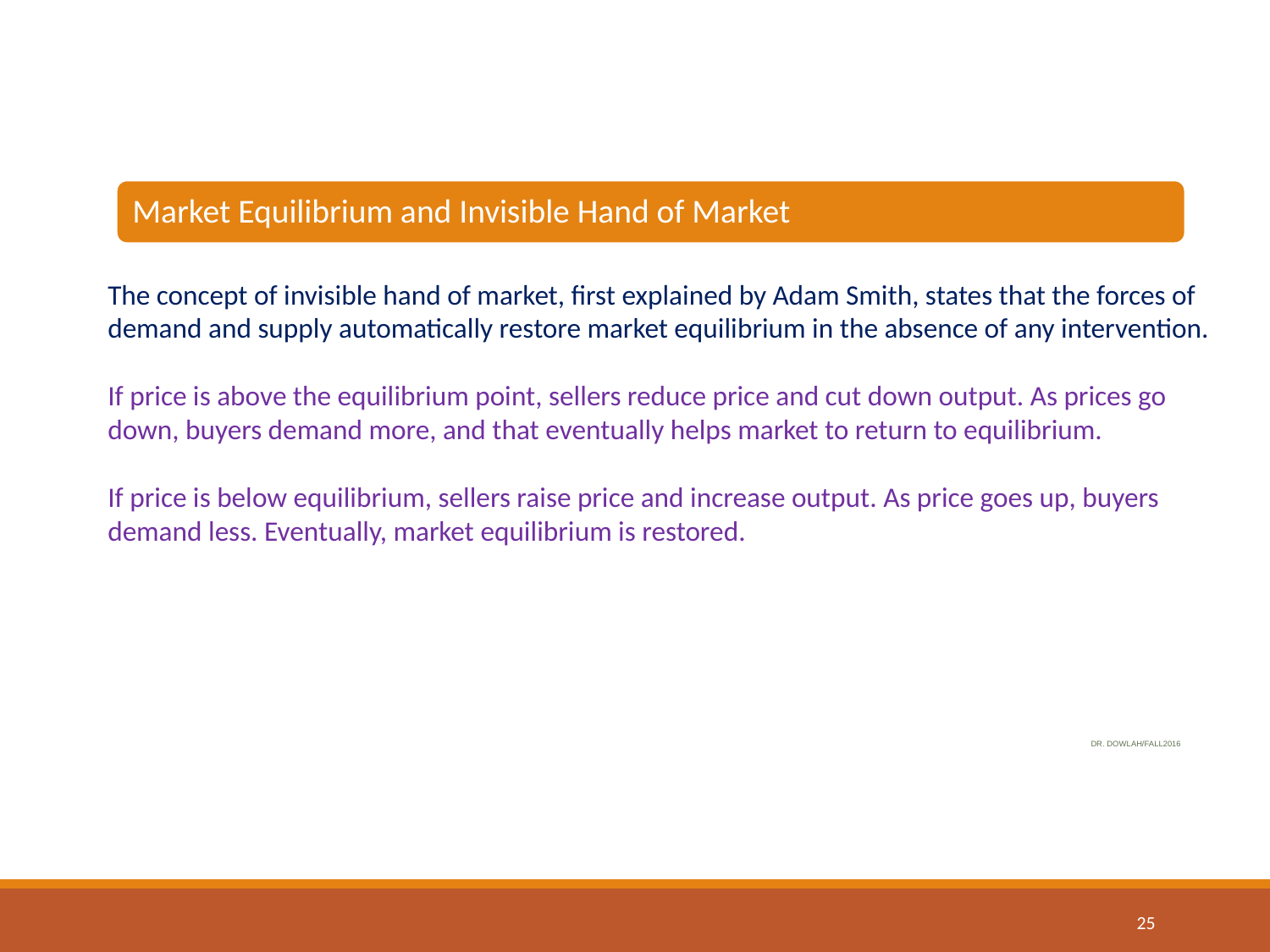

Market Equilibrium and Invisible Hand of Market
The concept of invisible hand of market, first explained by Adam Smith, states that the forces of demand and supply automatically restore market equilibrium in the absence of any intervention.

If price is above the equilibrium point, sellers reduce price and cut down output. As prices go down, buyers demand more, and that eventually helps market to return to equilibrium.

If price is below equilibrium, sellers raise price and increase output. As price goes up, buyers demand less. Eventually, market equilibrium is restored.

Dr. Dowlah/Fall2016
25